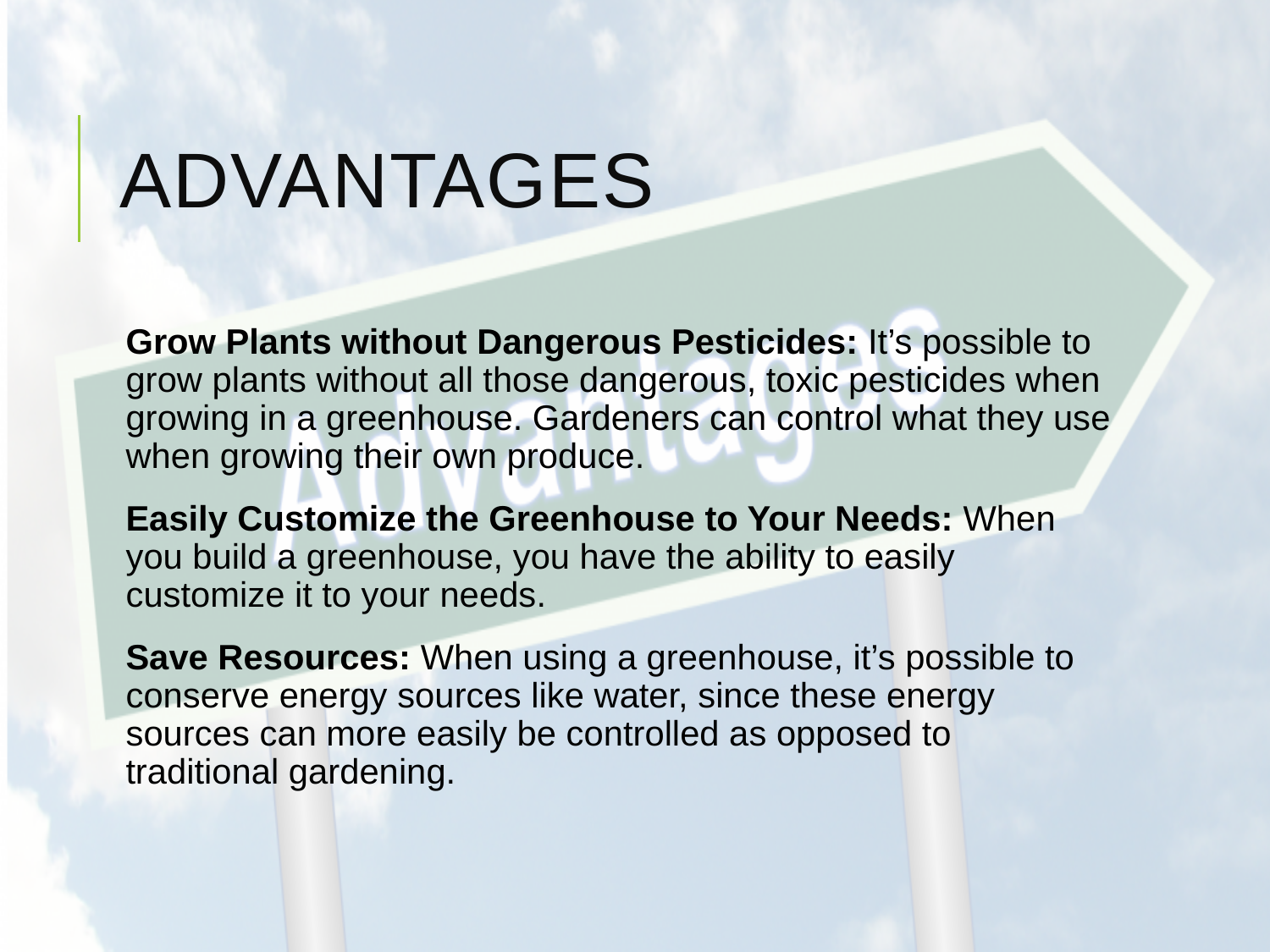

# Advantages
Grow Plants without Dangerous Pesticides: It’s possible to grow plants without all those dangerous, toxic pesticides when growing in a greenhouse. Gardeners can control what they use when growing their own produce.
Easily Customize the Greenhouse to Your Needs: When you build a greenhouse, you have the ability to easily customize it to your needs.
Save Resources: When using a greenhouse, it’s possible to conserve energy sources like water, since these energy sources can more easily be controlled as opposed to traditional gardening.